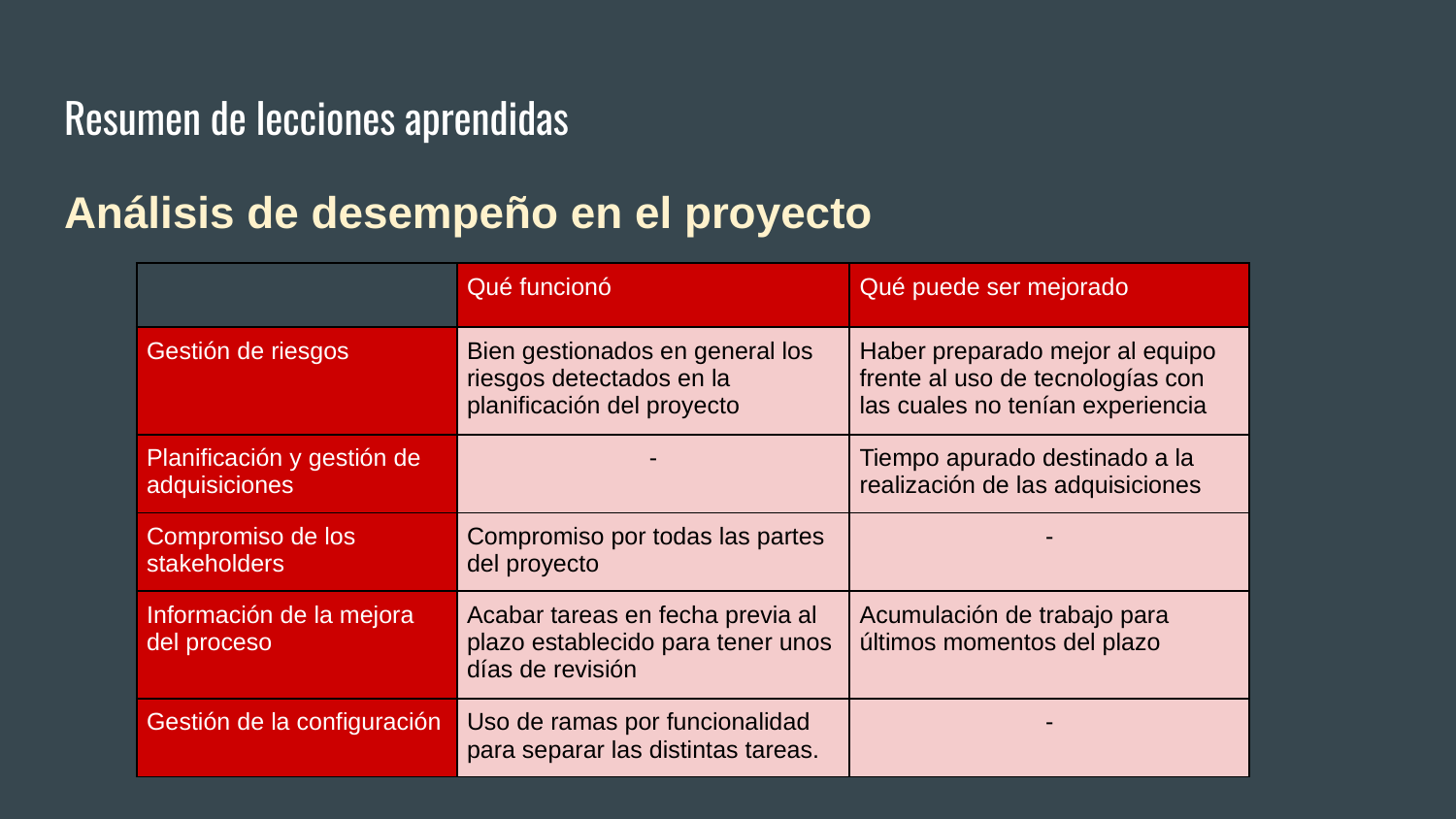

# Resumen de lecciones aprendidas

Análisis de desempeño en el proyecto
|  | Qué funcionó | Qué puede ser mejorado |
| --- | --- | --- |
| Gestión de riesgos | Bien gestionados en general los riesgos detectados en la planificación del proyecto | Haber preparado mejor al equipo frente al uso de tecnologías con las cuales no tenían experiencia |
| Planificación y gestión de adquisiciones | - | Tiempo apurado destinado a la realización de las adquisiciones |
| Compromiso de los stakeholders | Compromiso por todas las partes del proyecto | - |
| Información de la mejora del proceso | Acabar tareas en fecha previa al plazo establecido para tener unos días de revisión | Acumulación de trabajo para últimos momentos del plazo |
| Gestión de la configuración | Uso de ramas por funcionalidad para separar las distintas tareas. | - |